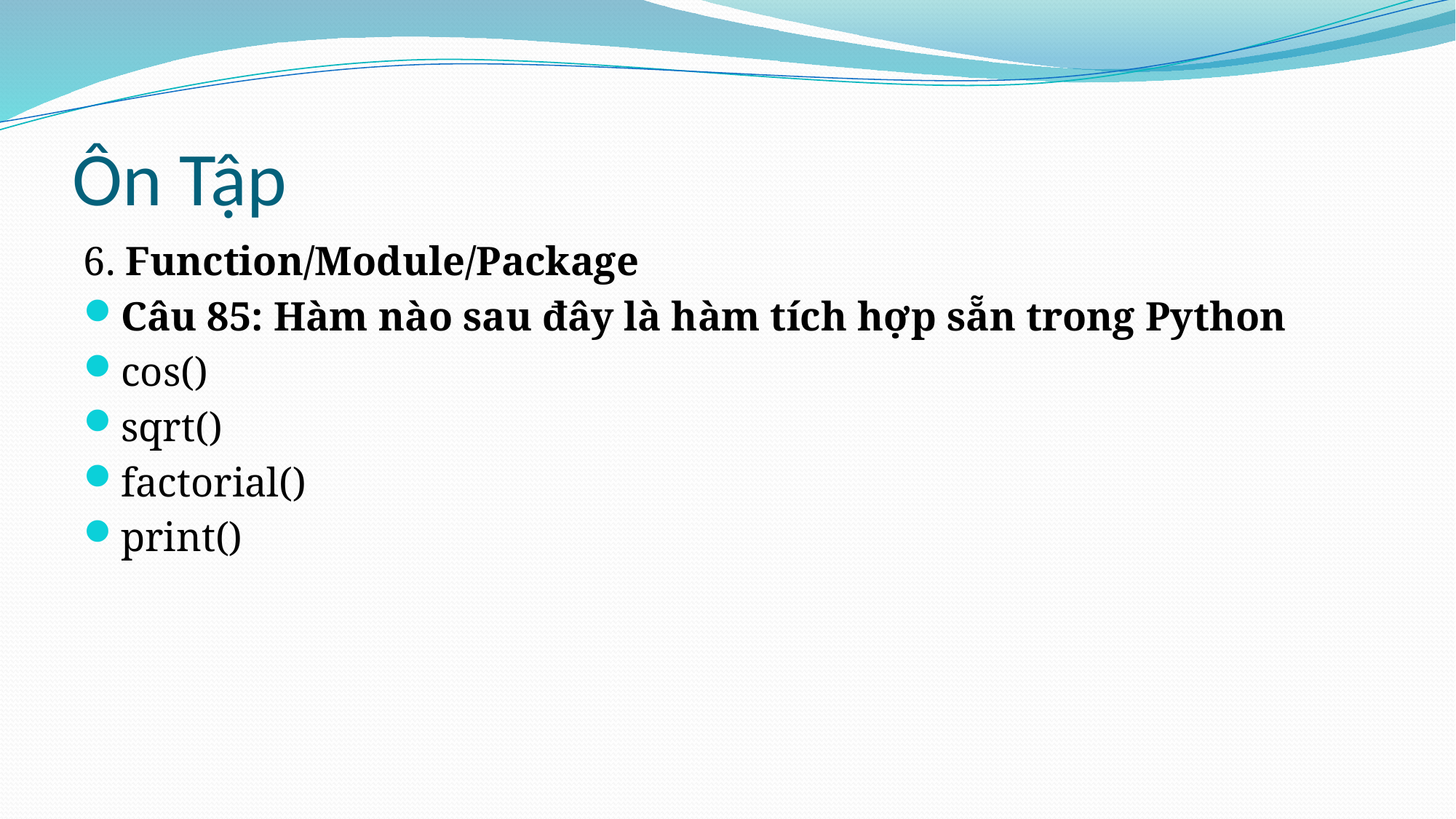

# Ôn Tập
6. Function/Module/Package
Câu 85: Hàm nào sau đây là hàm tích hợp sẵn trong Python
cos()
sqrt()
factorial()
print()